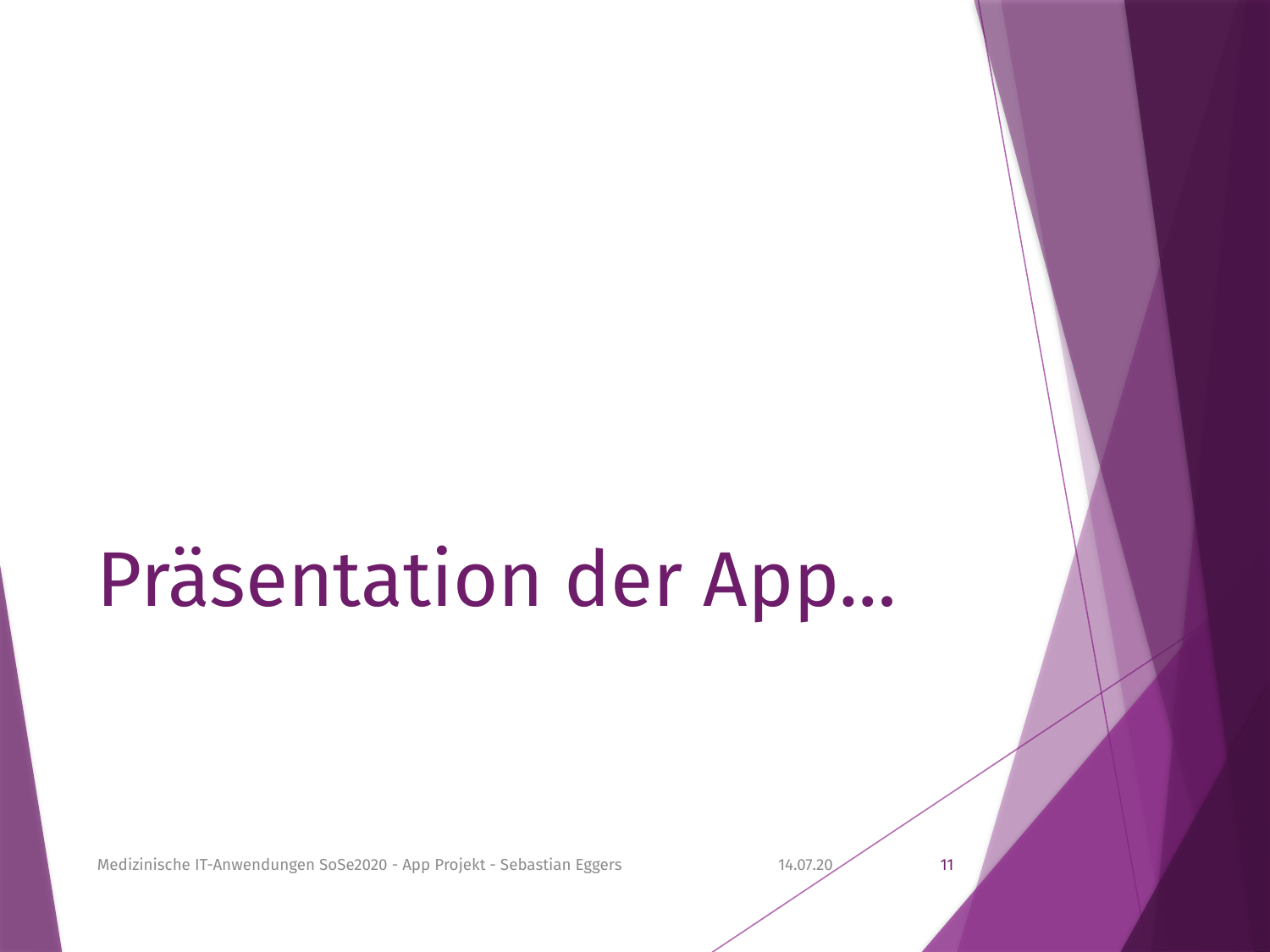

# Präsentation der App…

Medizinische IT-Anwendungen SoSe2020 - App Projekt - Sebastian Eggers
14.07.20
11